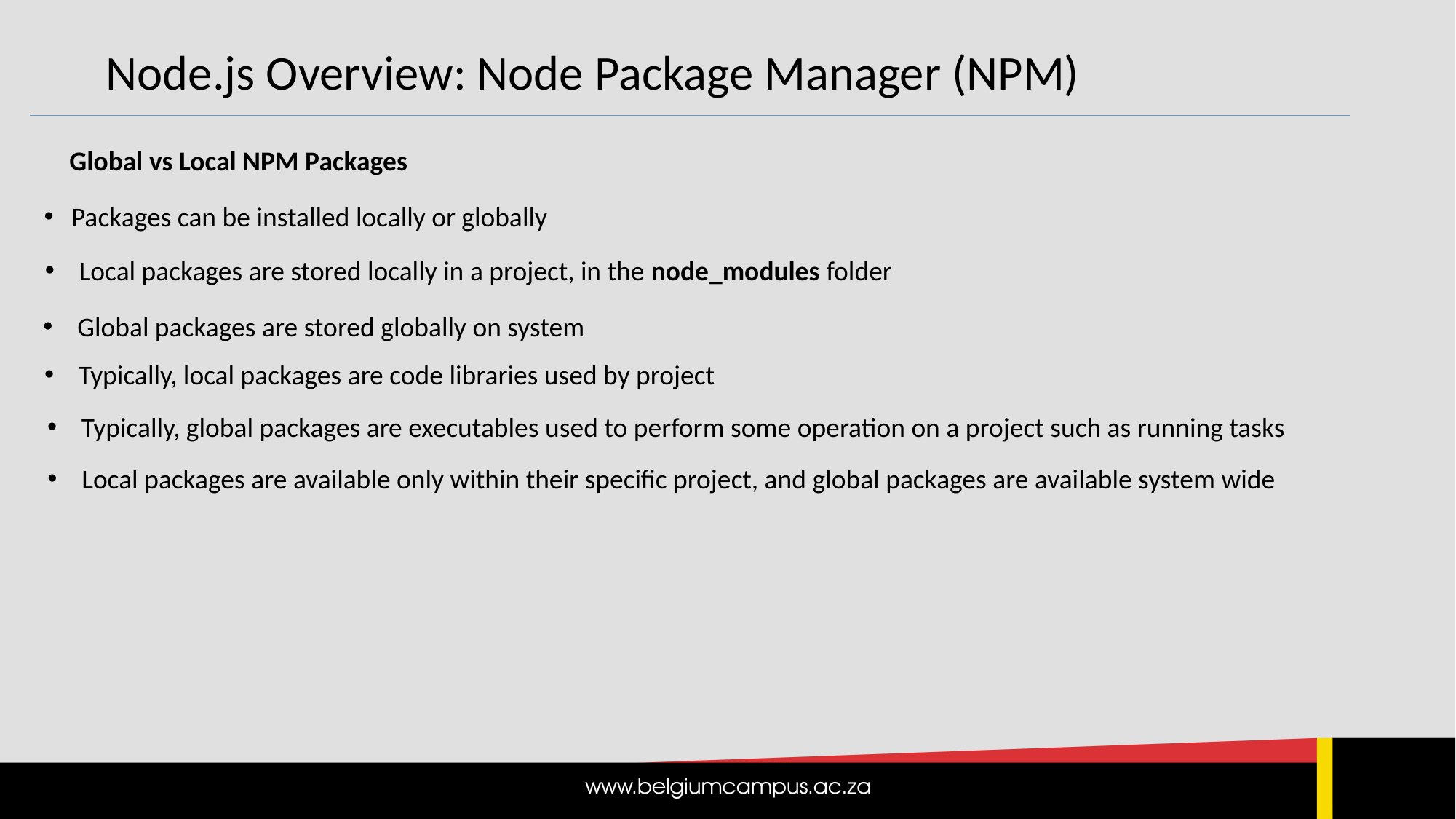

Node.js Overview: Node Package Manager (NPM)
Global vs Local NPM Packages
Packages can be installed locally or globally
Local packages are stored locally in a project, in the node_modules folder

Global packages are stored globally on system

Typically, local packages are code libraries used by project

Typically, global packages are executables used to perform some operation on a project such as running tasks

Local packages are available only within their specific project, and global packages are available system wide